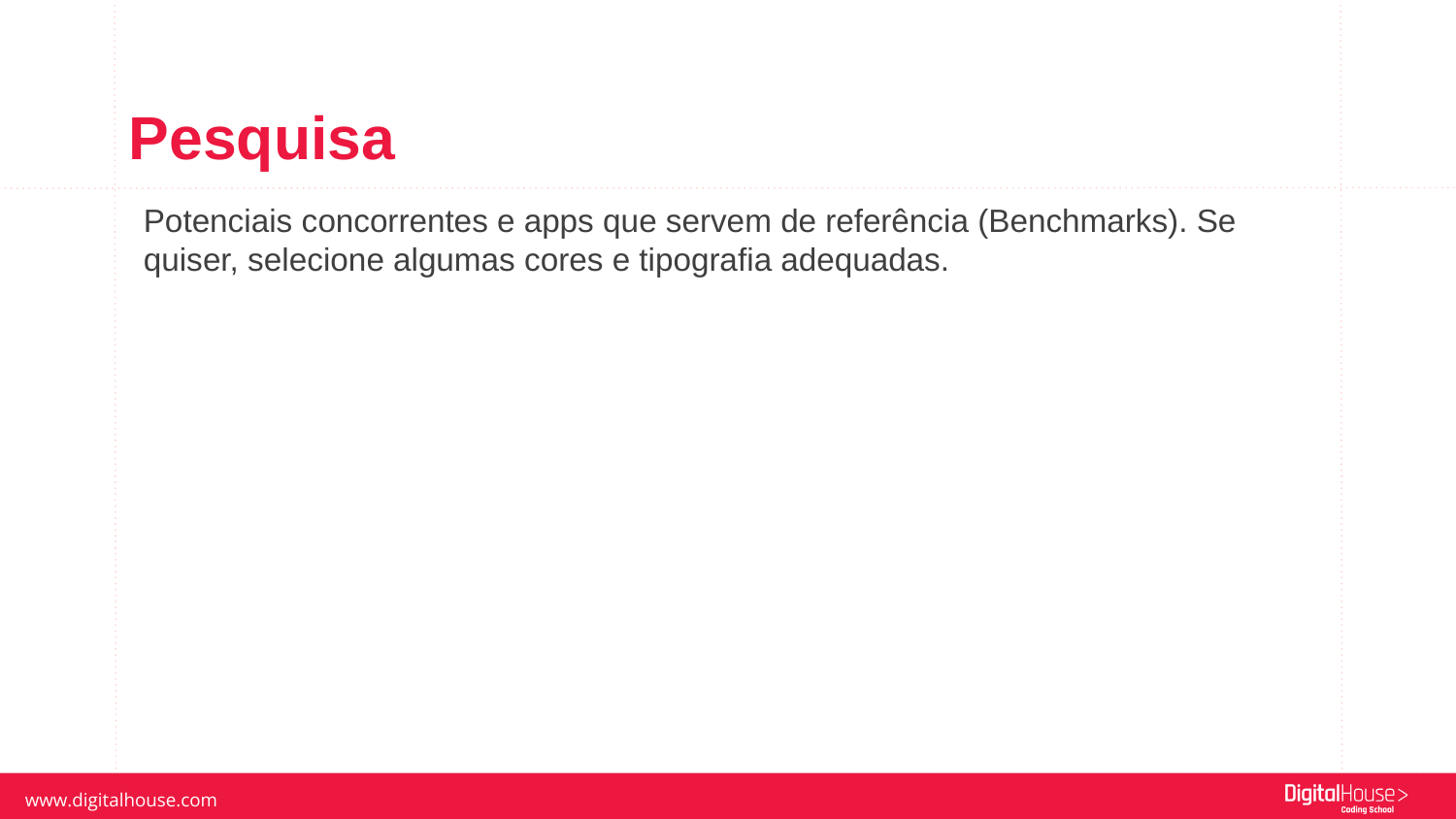

Pesquisa
Potenciais concorrentes e apps que servem de referência (Benchmarks). Se quiser, selecione algumas cores e tipografia adequadas.